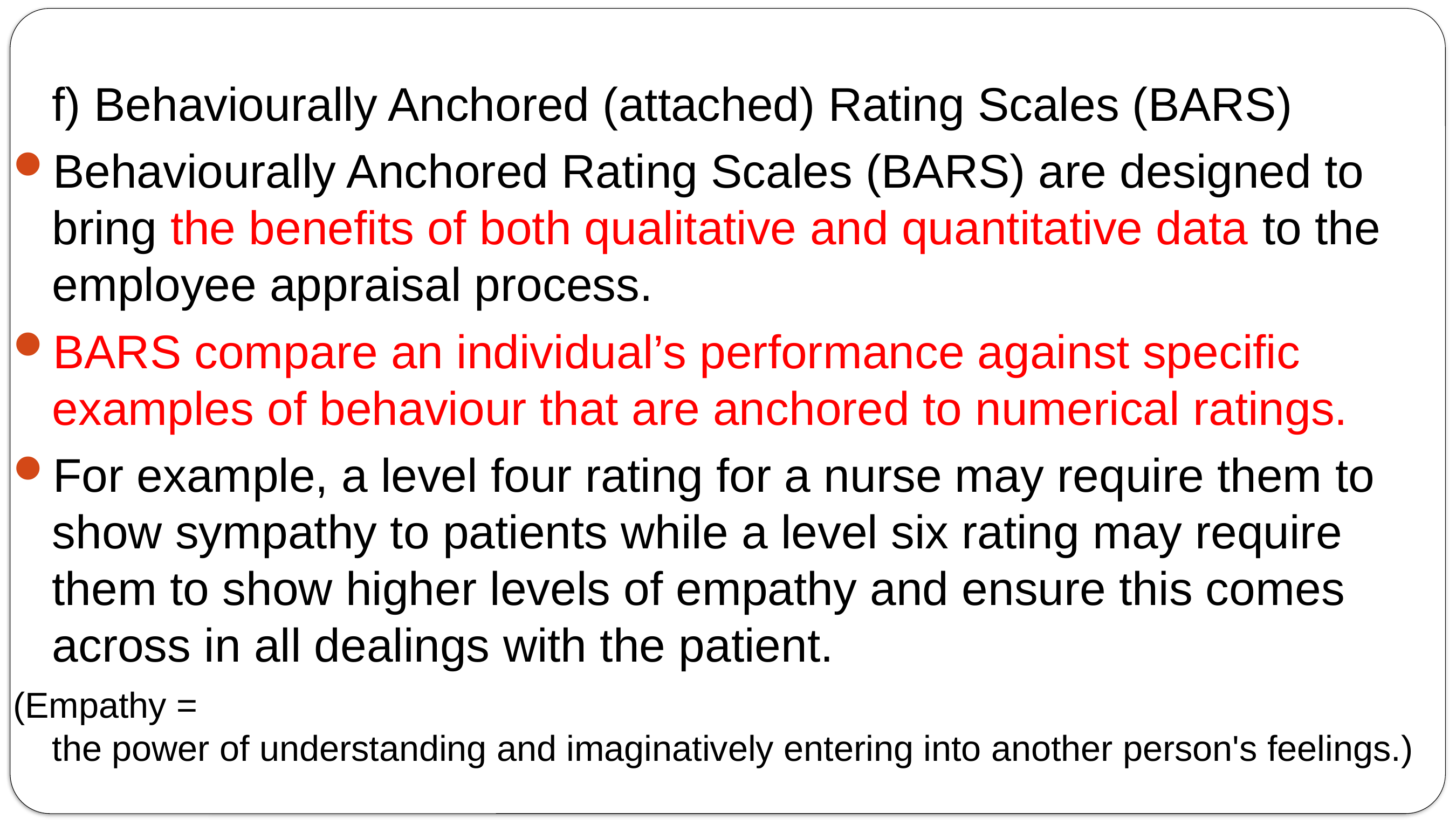

f) Behaviourally Anchored (attached) Rating Scales (BARS)
Behaviourally Anchored Rating Scales (BARS) are designed to bring the benefits of both qualitative and quantitative data to the employee appraisal process.
BARS compare an individual’s performance against specific examples of behaviour that are anchored to numerical ratings.
For example, a level four rating for a nurse may require them to show sympathy to patients while a level six rating may require them to show higher levels of empathy and ensure this comes across in all dealings with the patient.
(Empathy = the power of understanding and imaginatively entering into another person's feelings.)